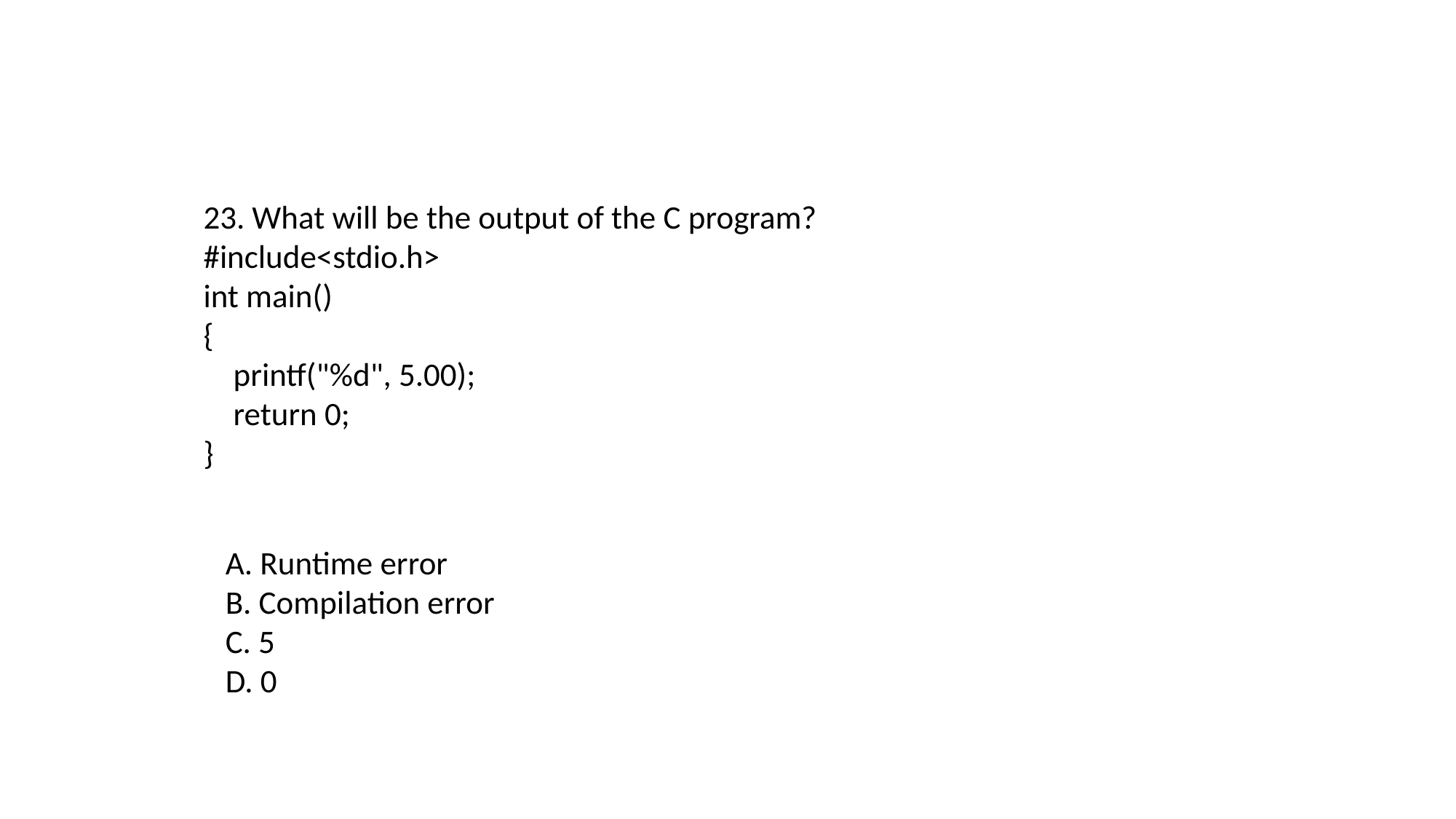

23. What will be the output of the C program?
#include<stdio.h>
int main()
{
    printf("%d", 5.00);
    return 0;
}
A. Runtime error
B. Compilation error
C. 5
D. 0